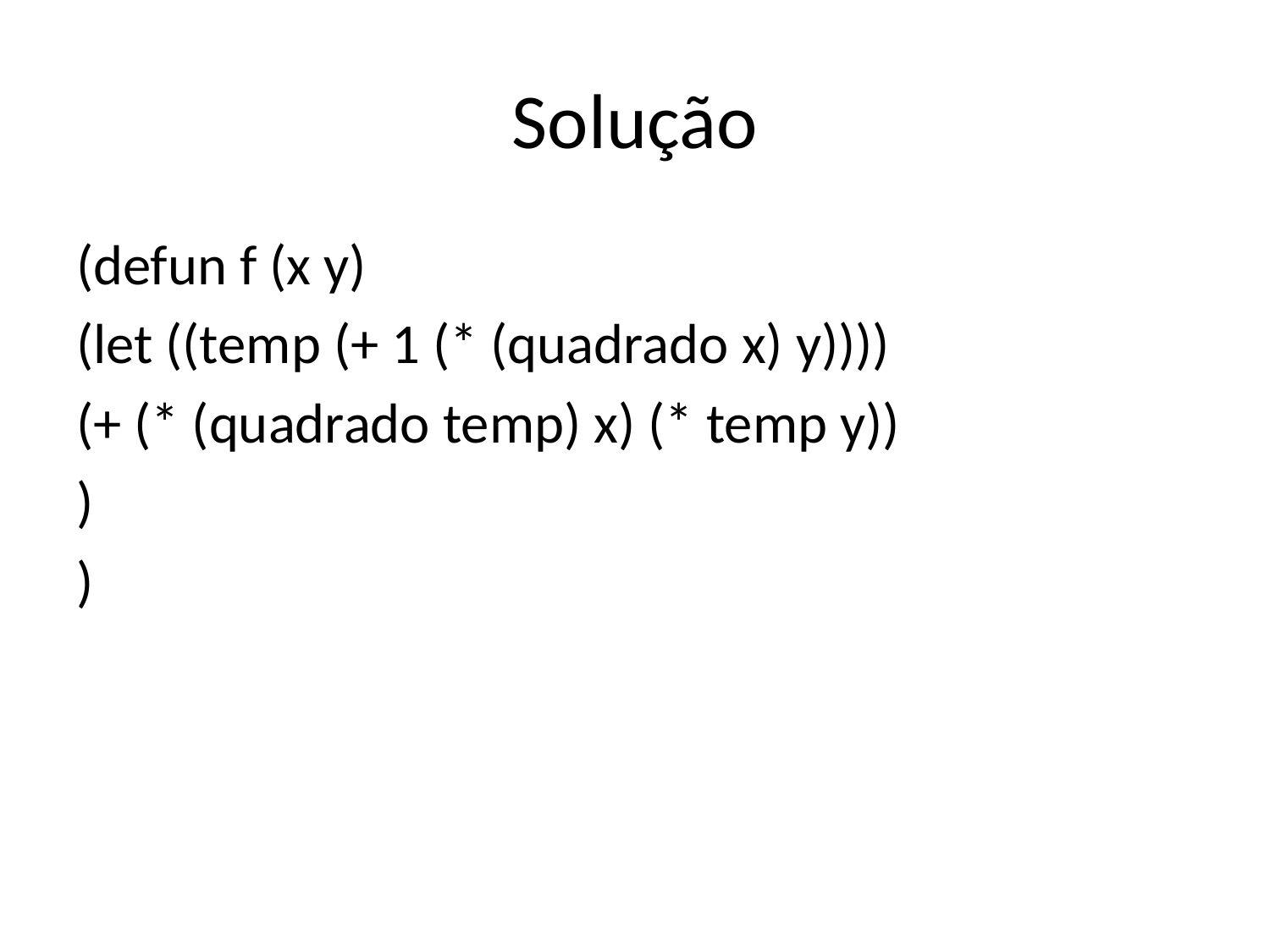

# Solução
(defun f (x y)
(let ((temp (+ 1 (* (quadrado x) y))))
(+ (* (quadrado temp) x) (* temp y))
)
)